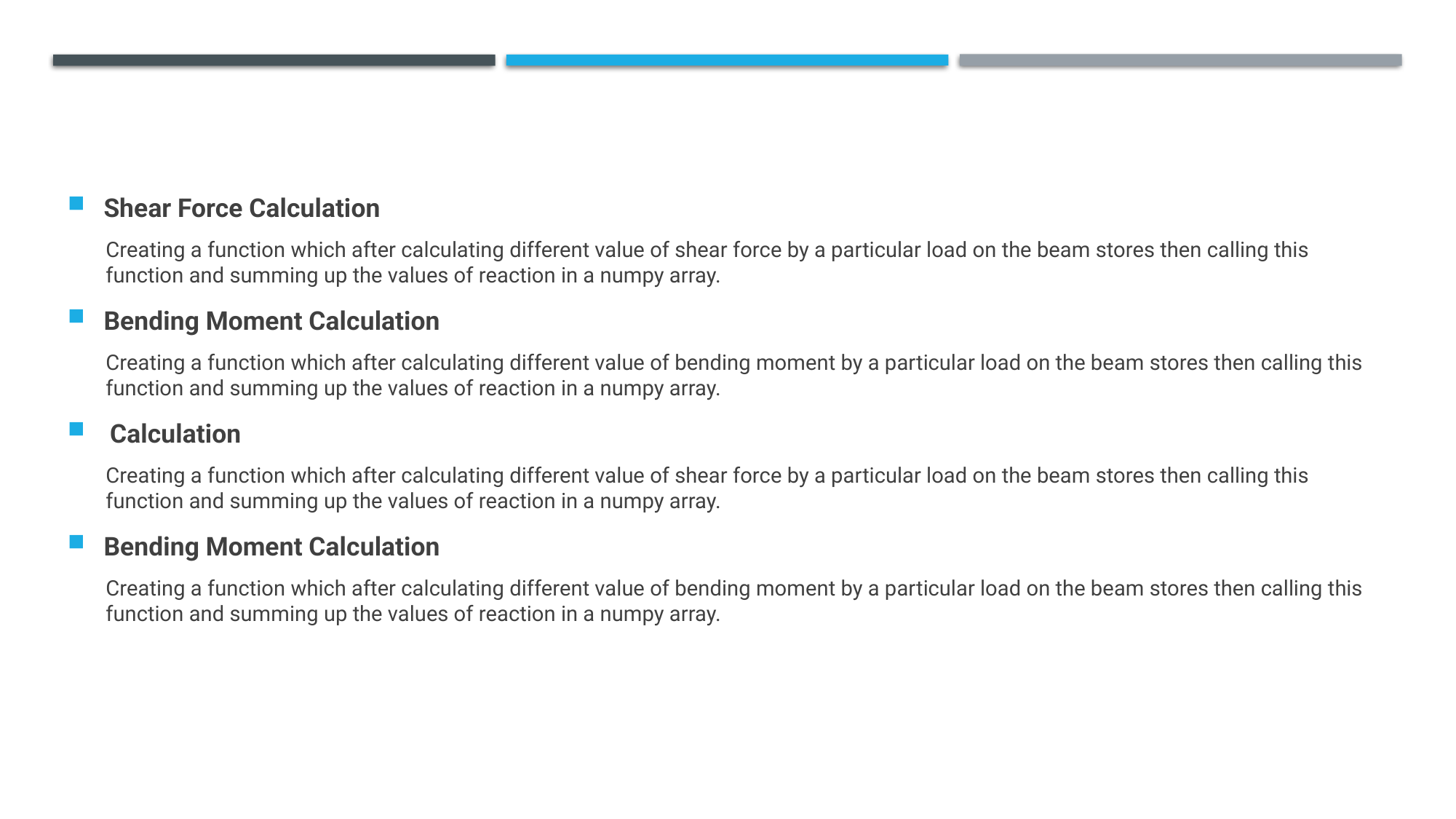

Shear Force Calculation
Creating a function which after calculating different value of shear force by a particular load on the beam stores then calling this function and summing up the values of reaction in a numpy array.
Bending Moment Calculation
Creating a function which after calculating different value of bending moment by a particular load on the beam stores then calling this function and summing up the values of reaction in a numpy array.
 Calculation
Creating a function which after calculating different value of shear force by a particular load on the beam stores then calling this function and summing up the values of reaction in a numpy array.
Bending Moment Calculation
Creating a function which after calculating different value of bending moment by a particular load on the beam stores then calling this function and summing up the values of reaction in a numpy array.